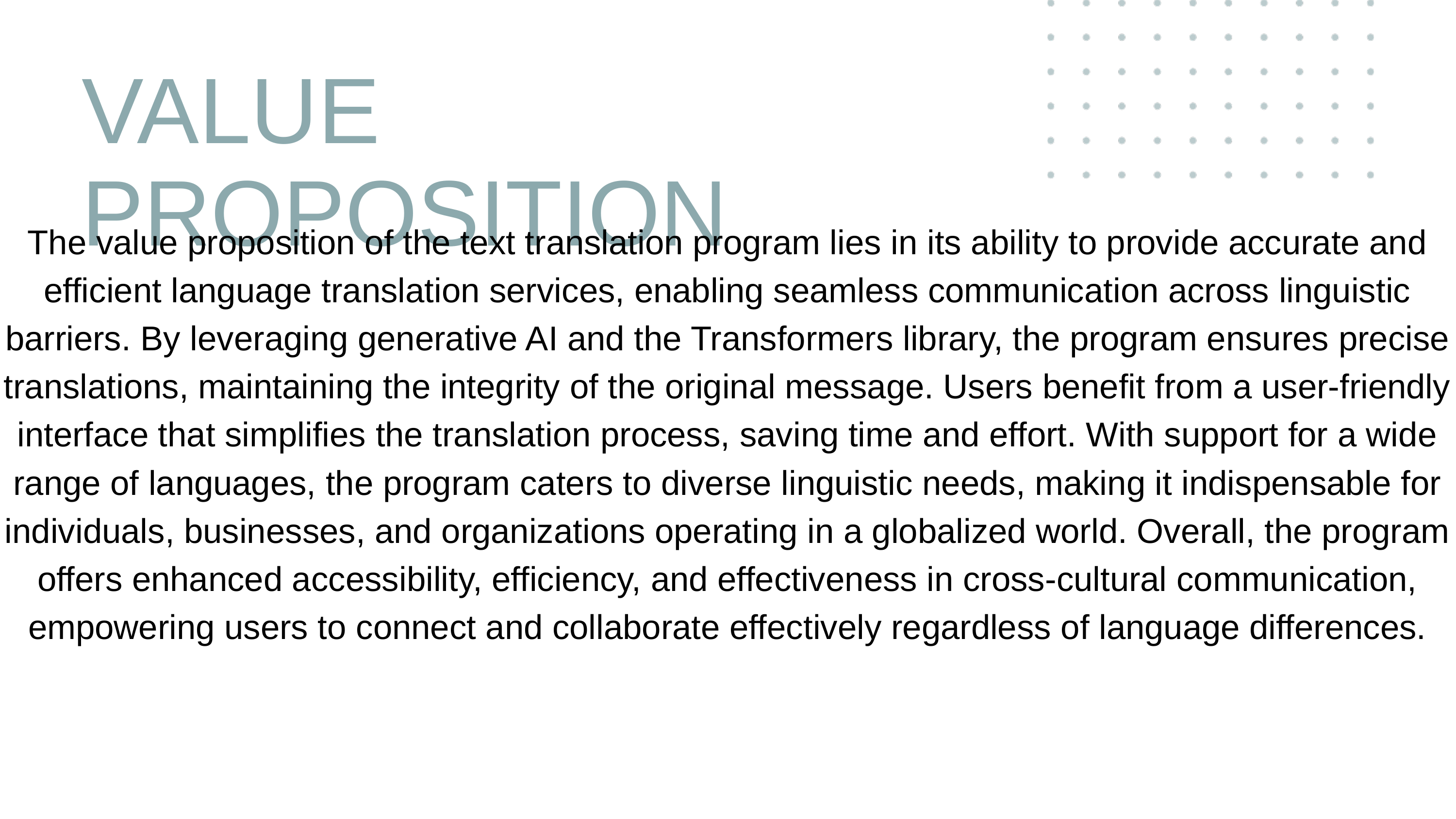

VALUE PROPOSITION
The value proposition of the text translation program lies in its ability to provide accurate and efficient language translation services, enabling seamless communication across linguistic barriers. By leveraging generative AI and the Transformers library, the program ensures precise translations, maintaining the integrity of the original message. Users benefit from a user-friendly interface that simplifies the translation process, saving time and effort. With support for a wide range of languages, the program caters to diverse linguistic needs, making it indispensable for individuals, businesses, and organizations operating in a globalized world. Overall, the program offers enhanced accessibility, efficiency, and effectiveness in cross-cultural communication, empowering users to connect and collaborate effectively regardless of language differences.